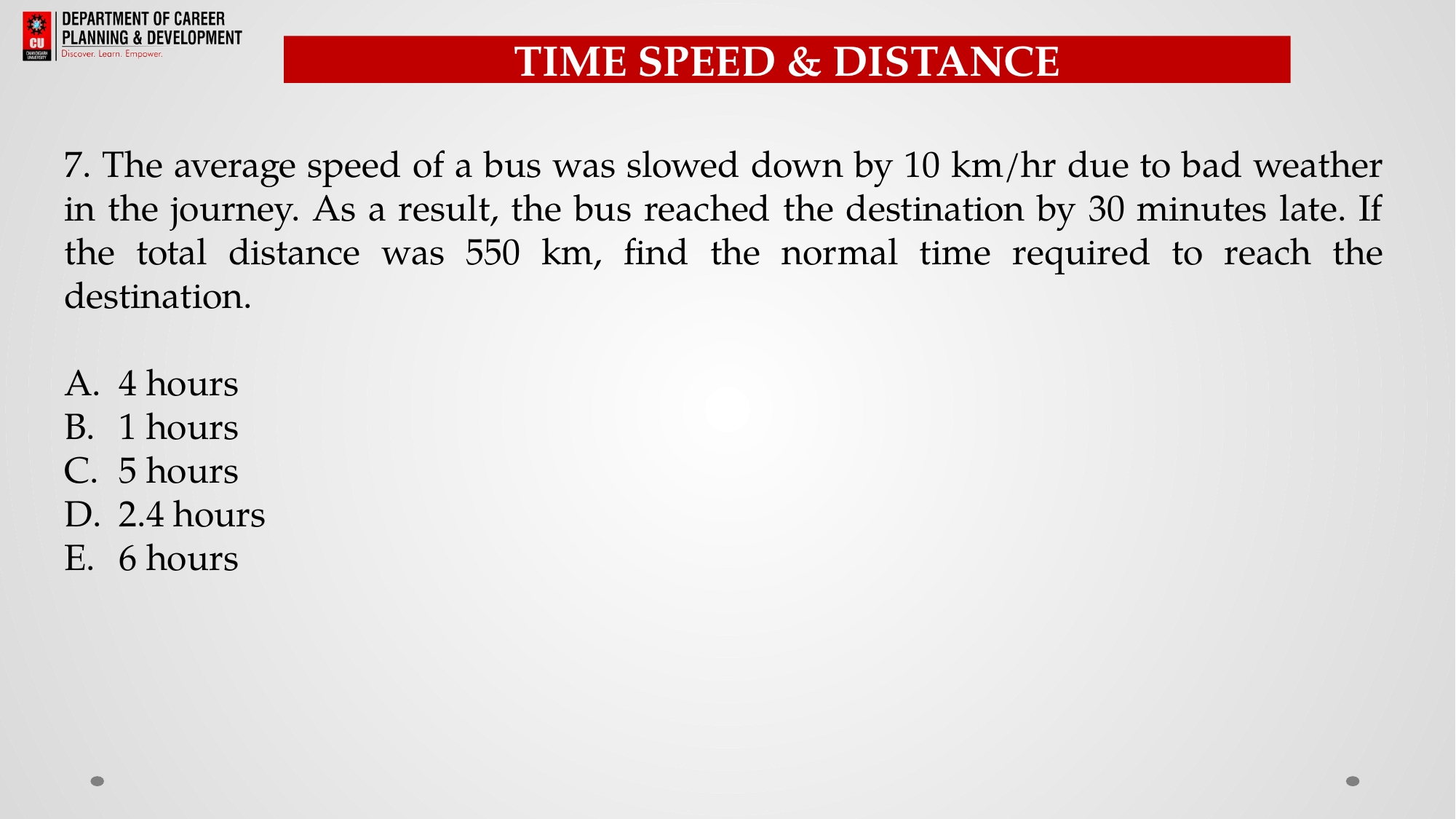

TIME SPEED & DISTANCE
7. The average speed of a bus was slowed down by 10 km/hr due to bad weather in the journey. As a result, the bus reached the destination by 30 minutes late. If the total distance was 550 km, find the normal time required to reach the destination.

4 hours
1 hours
5 hours
2.4 hours
6 hours